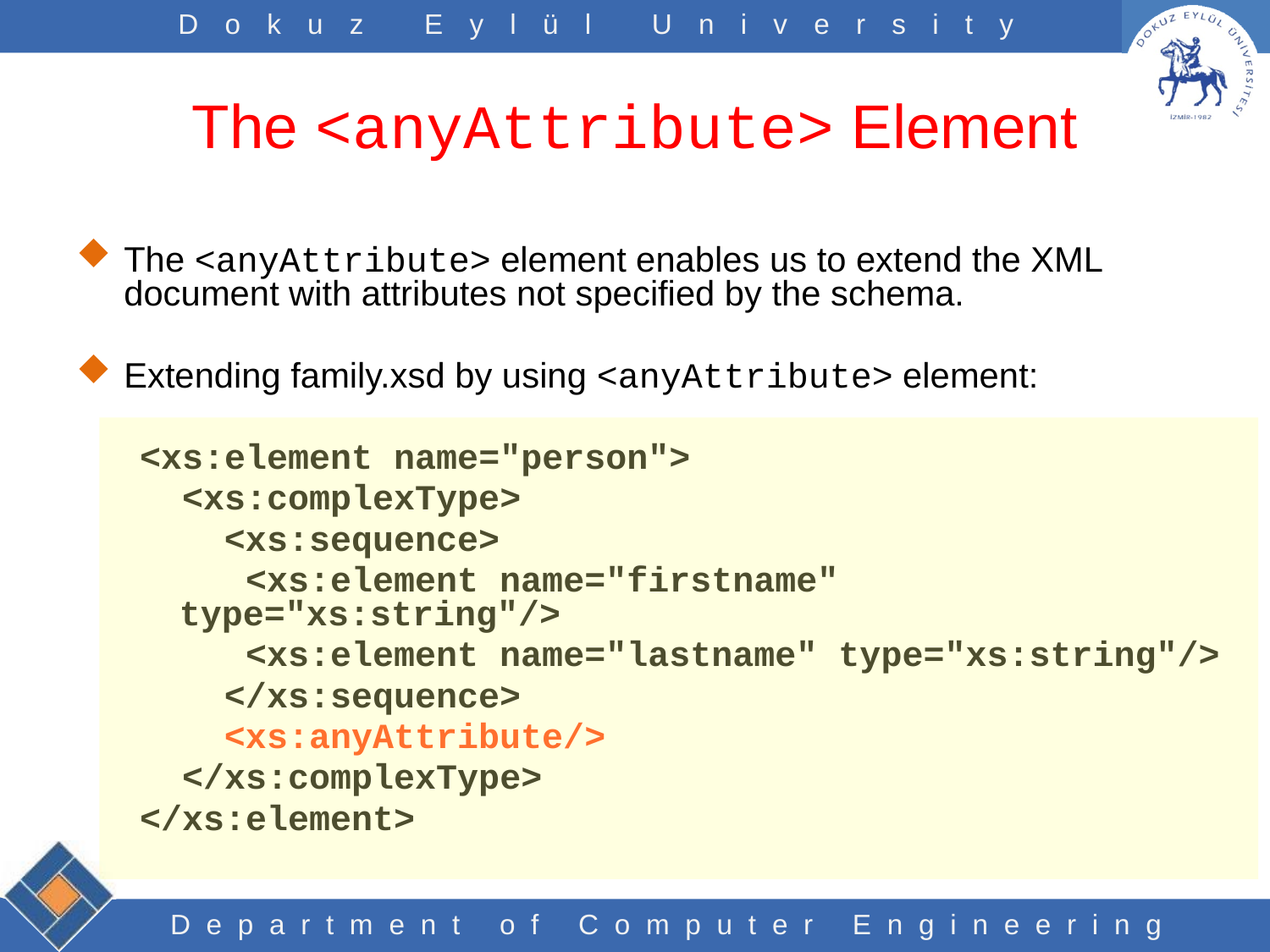

# The <anyAttribute> Element
The <anyAttribute> element enables us to extend the XML document with attributes not specified by the schema.

Extending family.xsd by using <anyAttribute> element:

<xs:element name="person">
  <xs:complexType>
    <xs:sequence>
     <xs:element name="firstname" type="xs:string"/>
     <xs:element name="lastname" type="xs:string"/>
    </xs:sequence>
    <xs:anyAttribute/>
  </xs:complexType>
</xs:element>